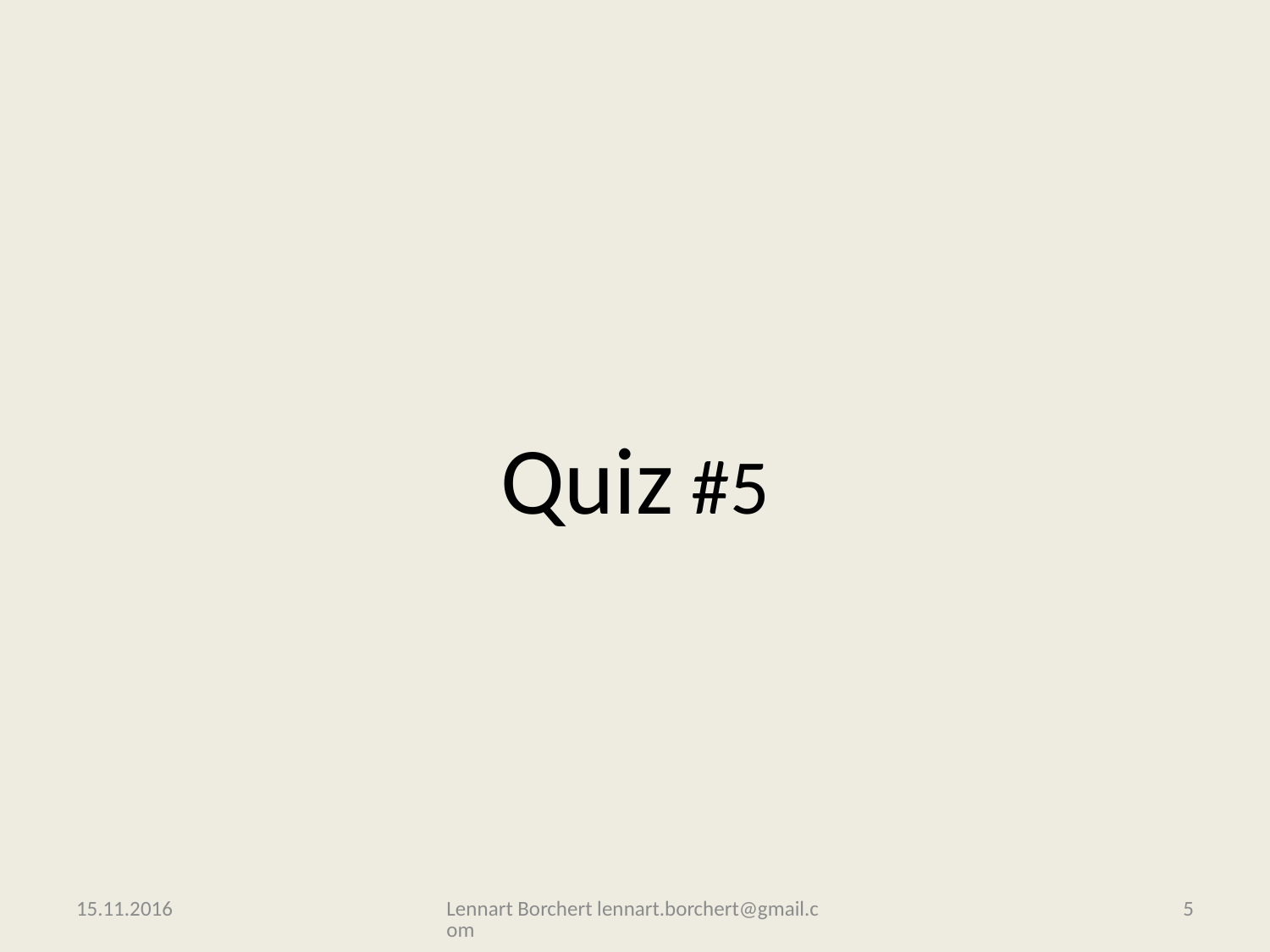

# Quiz #5
15.11.2016
Lennart Borchert lennart.borchert@gmail.com
5